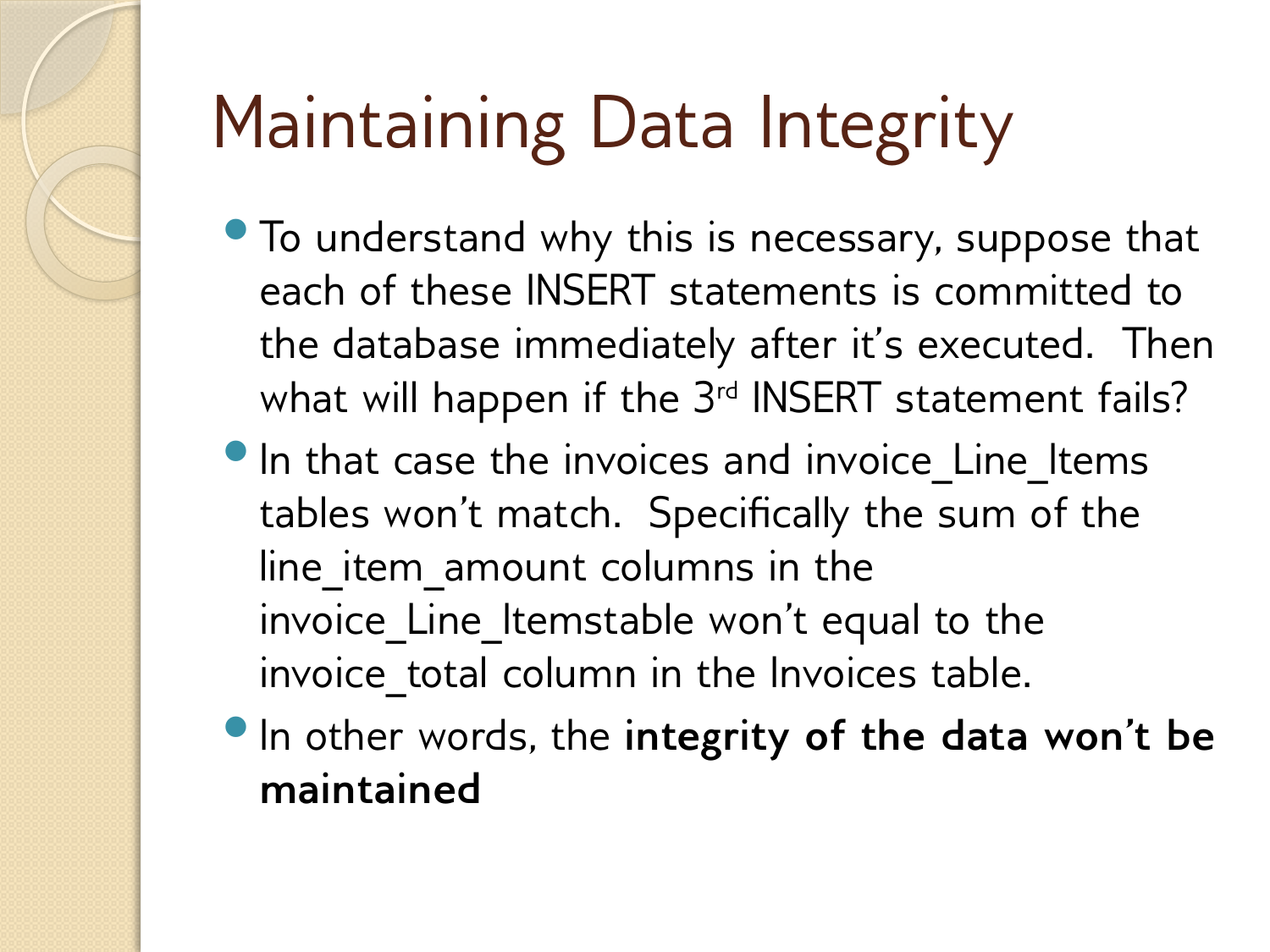

# Maintaining Data Integrity
To understand why this is necessary, suppose that each of these INSERT statements is committed to the database immediately after it’s executed.  Then what will happen if the 3rd INSERT statement fails?
In that case the invoices and invoice_Line_Items tables won’t match.  Specifically the sum of the line_item_amount columns in the invoice_Line_Itemstable won’t equal to the invoice_total column in the Invoices table.
In other words, the integrity of the data won’t be maintained